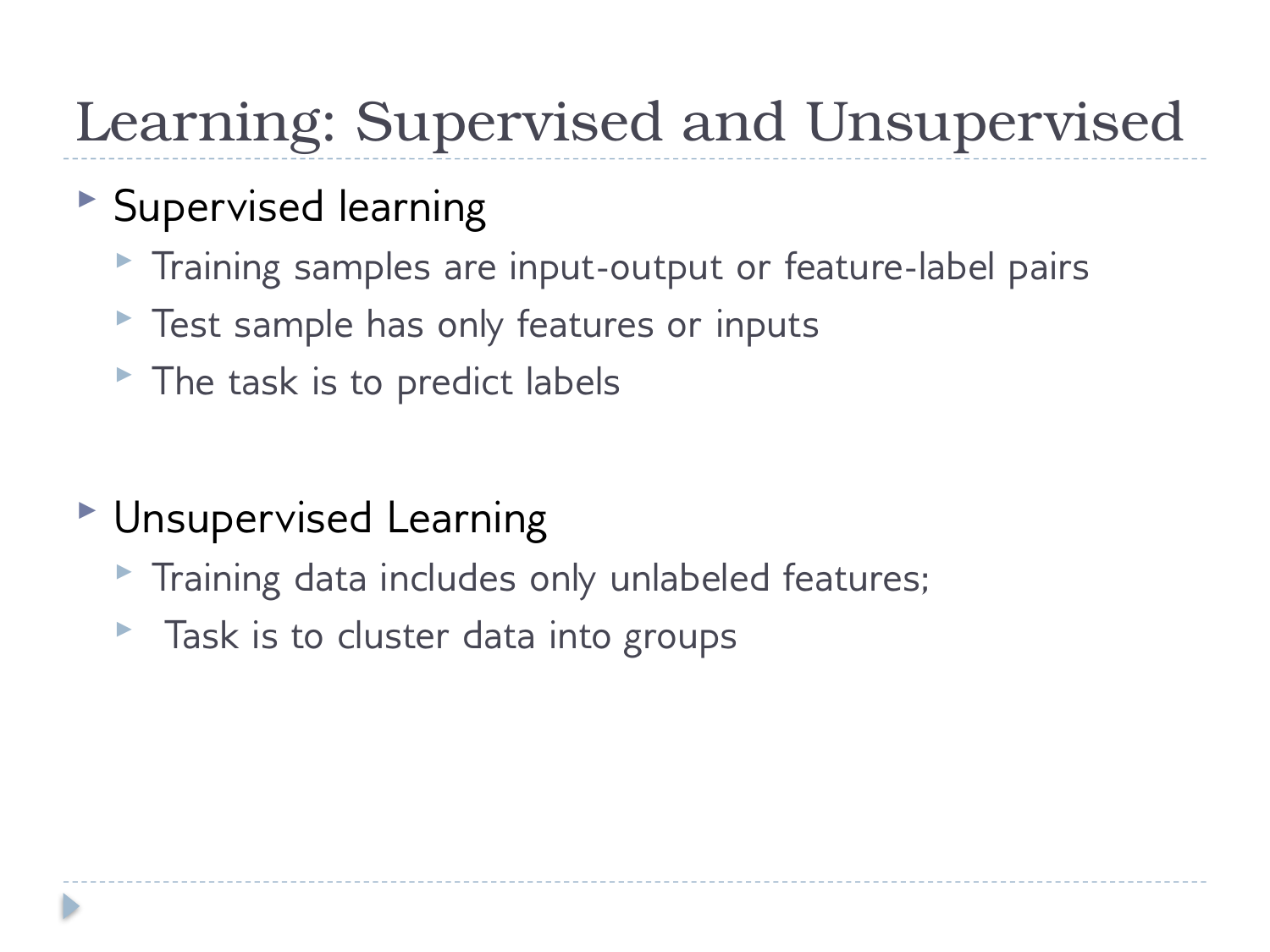

# Learning: Supervised and Unsupervised
Supervised learning
Training samples are input-output or feature-label pairs
Test sample has only features or inputs
The task is to predict labels

Unsupervised Learning
Training data includes only unlabeled features;
 Task is to cluster data into groups